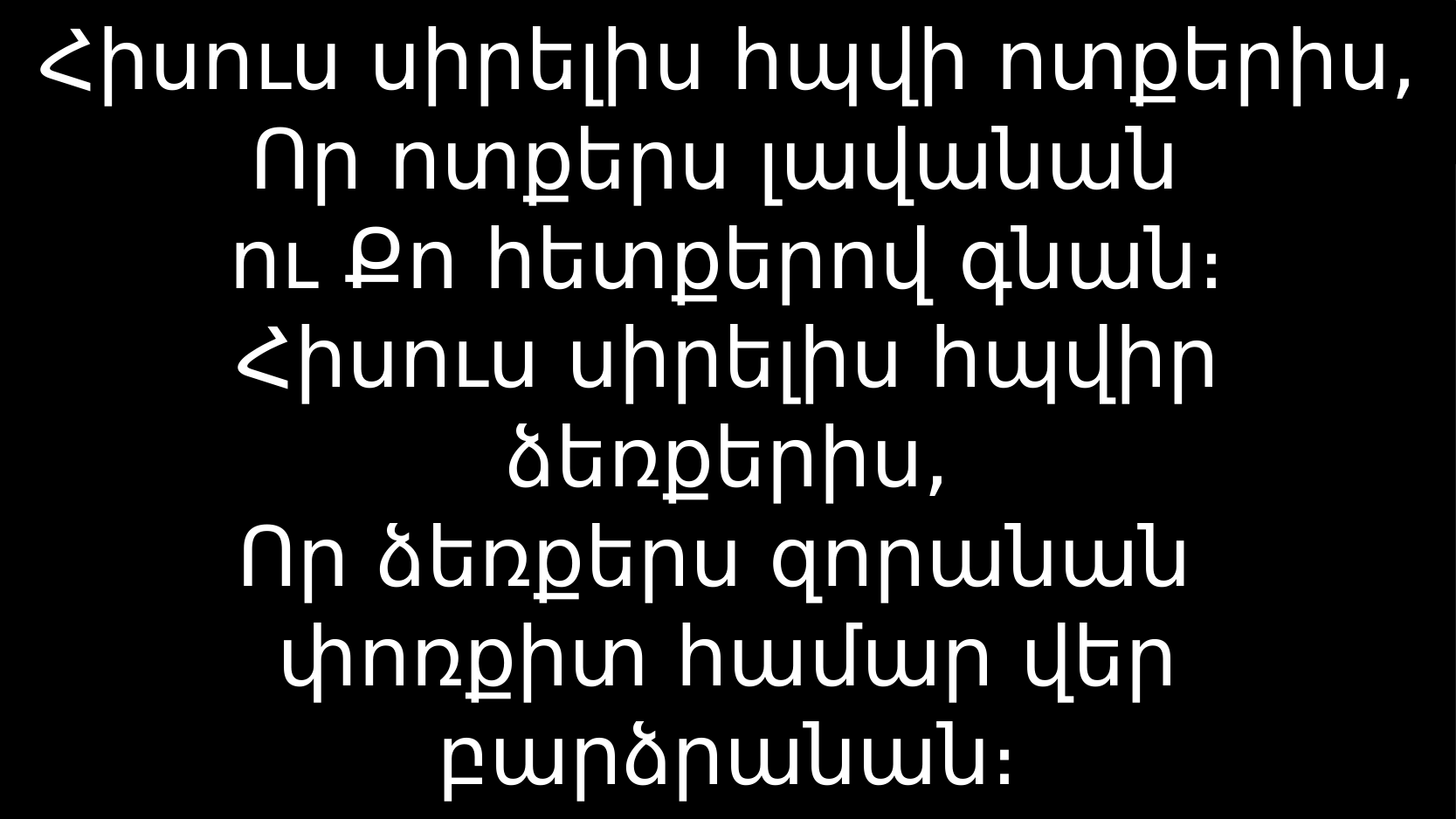

# Հիսուս սիրելիս հպվի ոտքերիս, Որ ոտքերս լավանան ու Քո հետքերով գնան։ Հիսուս սիրելիս հպվիր ձեռքերիս, Որ ձեռքերս զորանան փոռքիտ համար վեր բարձրանան։